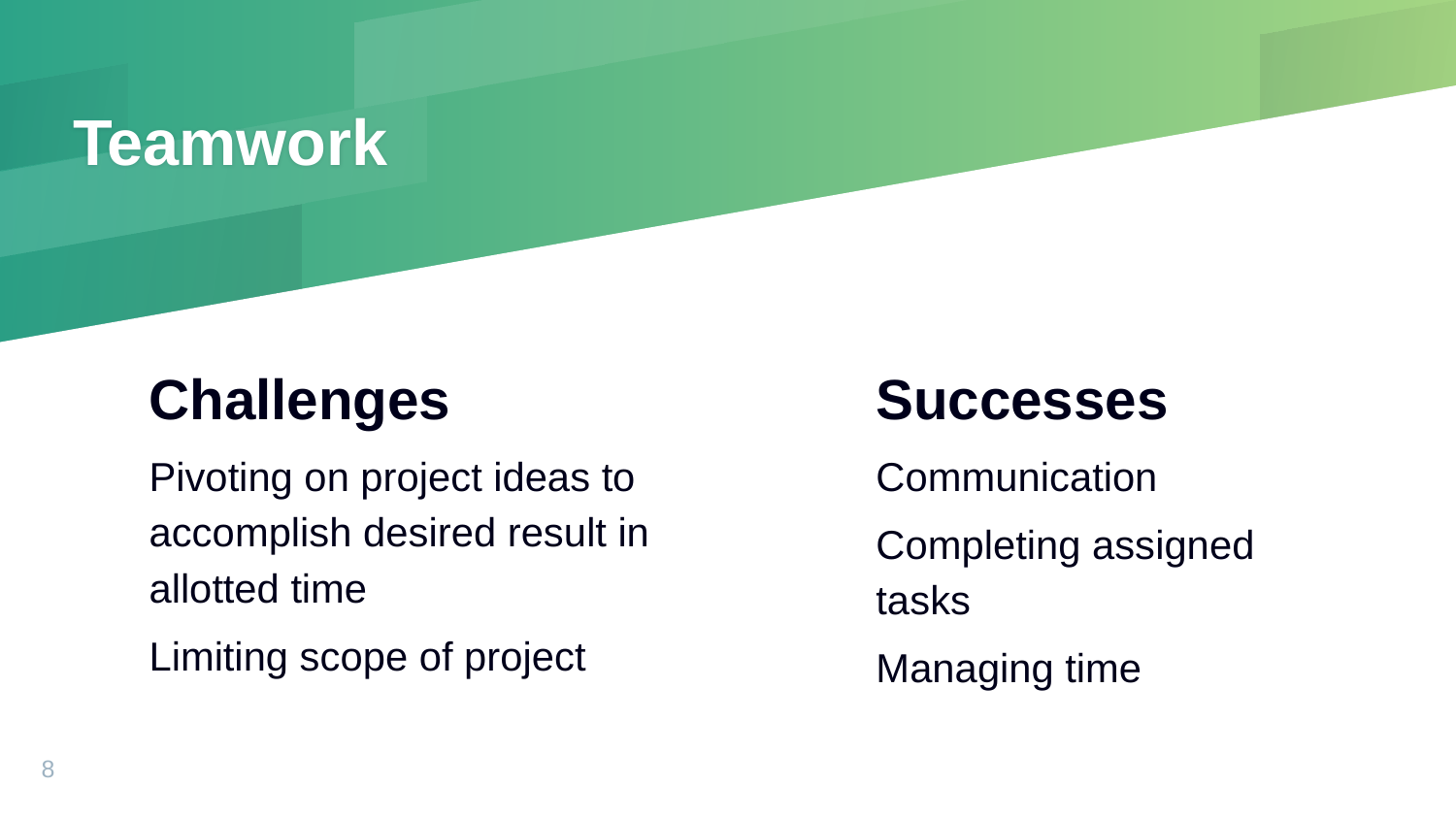

# Teamwork
Challenges
Pivoting on project ideas to accomplish desired result in allotted time
Limiting scope of project
Successes
Communication
Completing assigned tasks
Managing time
8